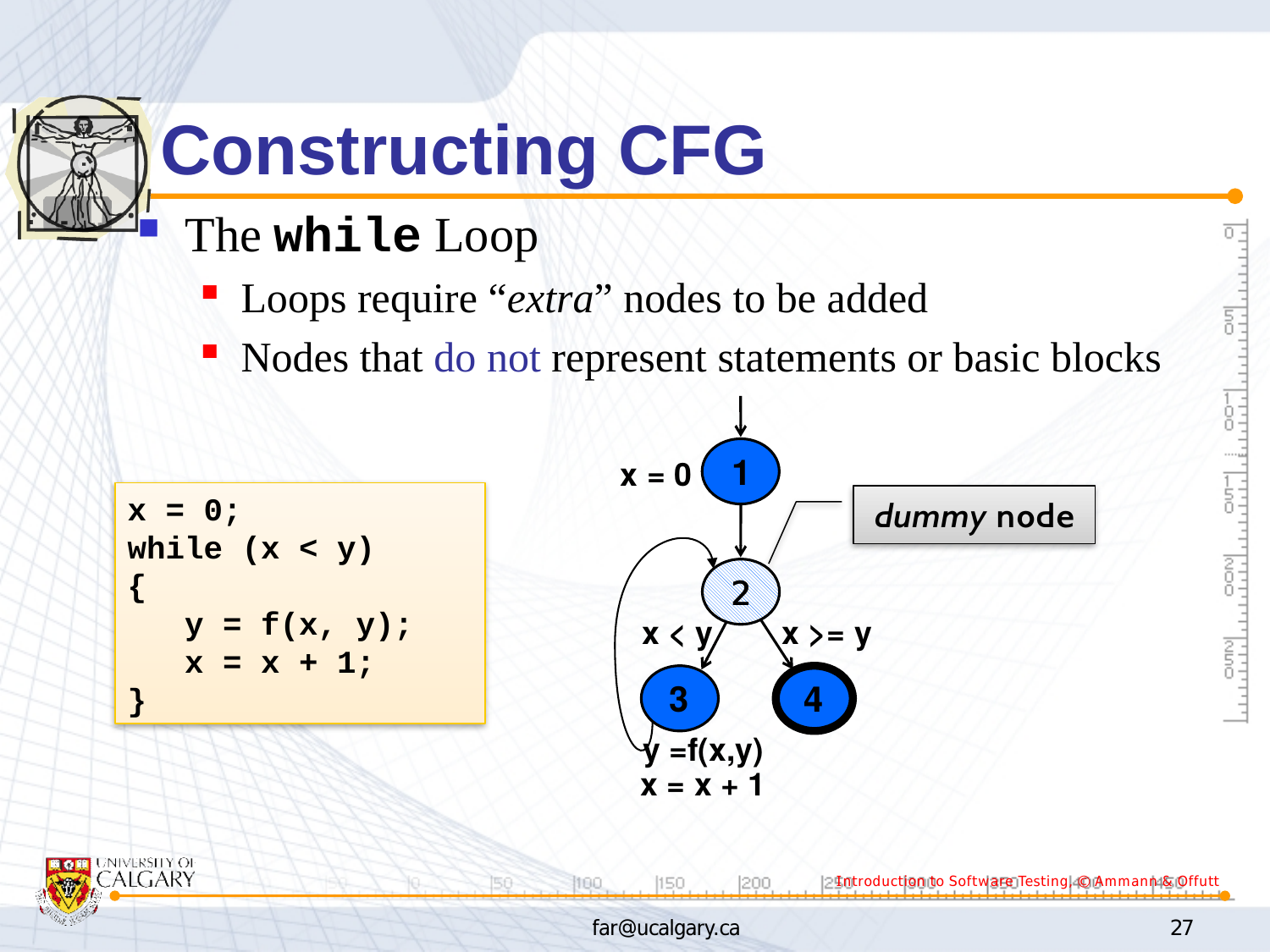

# Constructing CFG
The while Loop
Loops require “extra” nodes to be added
Nodes that do not represent statements or basic blocks

1
x = 0
x = 0;
while (x < y)
{
   y = f(x, y);
   x = x + 1;
}
dummy node

2

x < y
x >= y

3
y =f(x,y)
x = x + 1

4
Introduction to Software Testing, © Ammann & Offutt
far@ucalgary.ca
27